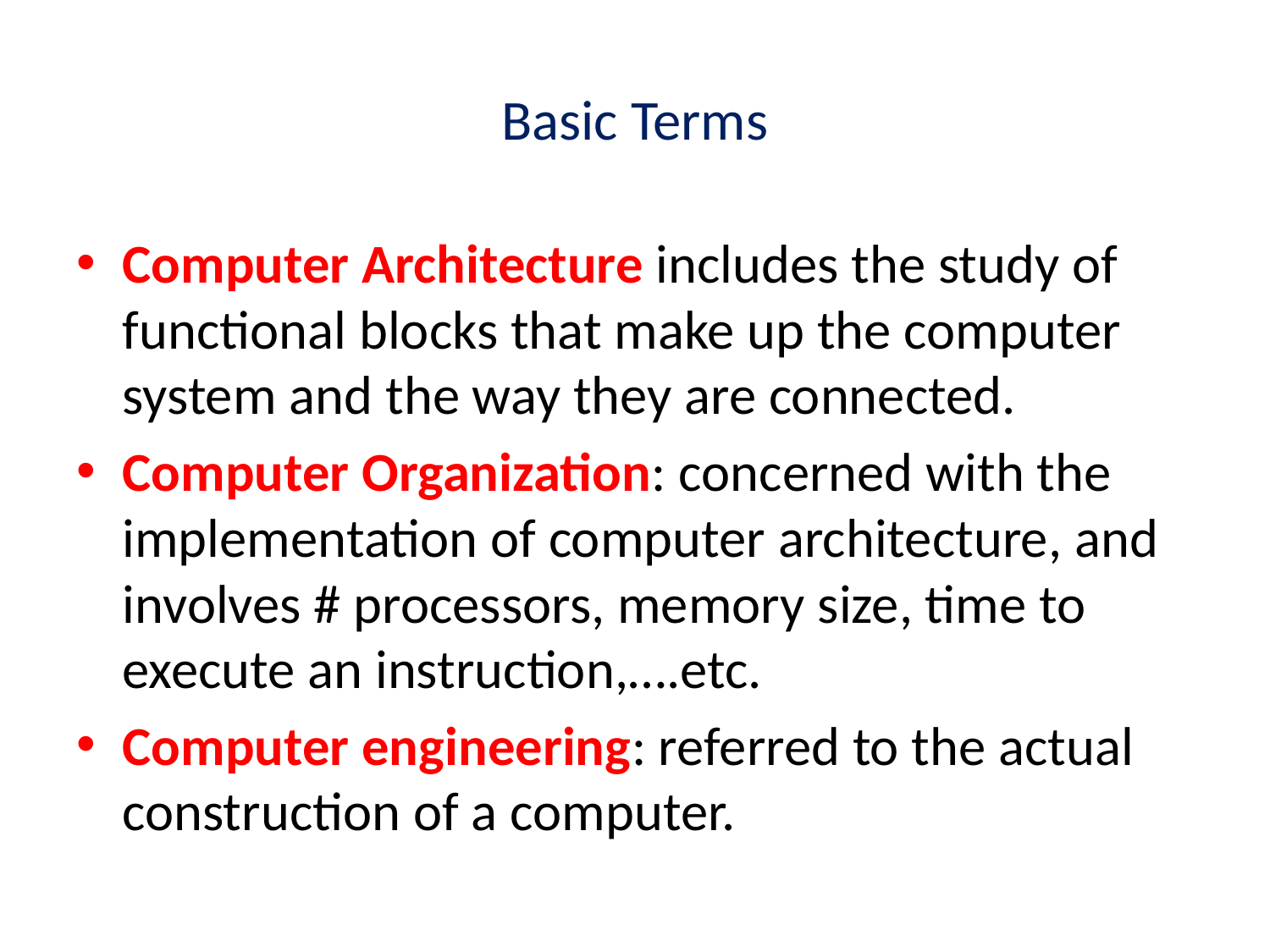

# Basic Terms
Computer Architecture includes the study of functional blocks that make up the computer system and the way they are connected.
Computer Organization: concerned with the implementation of computer architecture, and involves # processors, memory size, time to execute an instruction,….etc.
Computer engineering: referred to the actual construction of a computer.